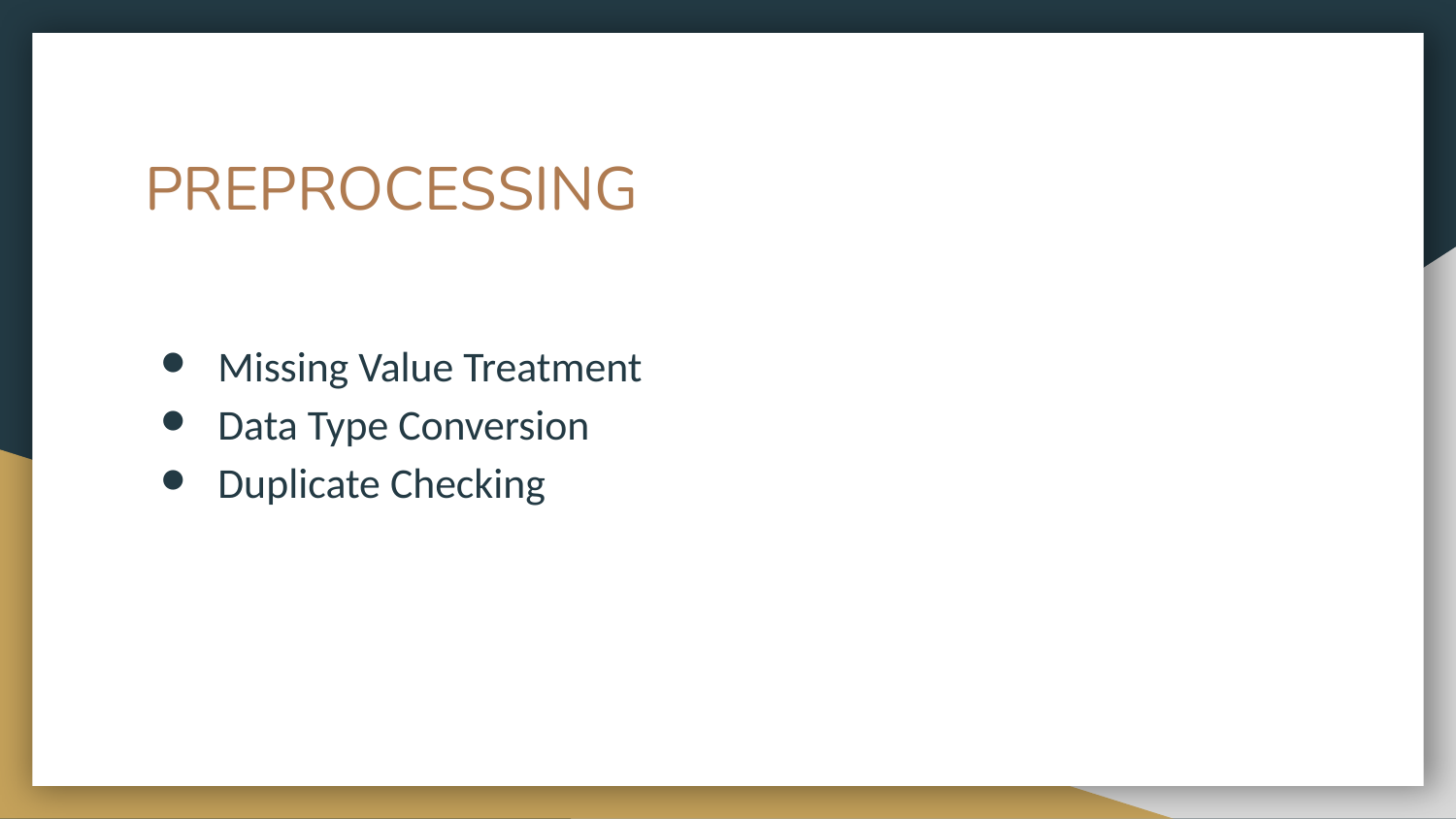

# PREPROCESSING
Missing Value Treatment
Data Type Conversion
Duplicate Checking